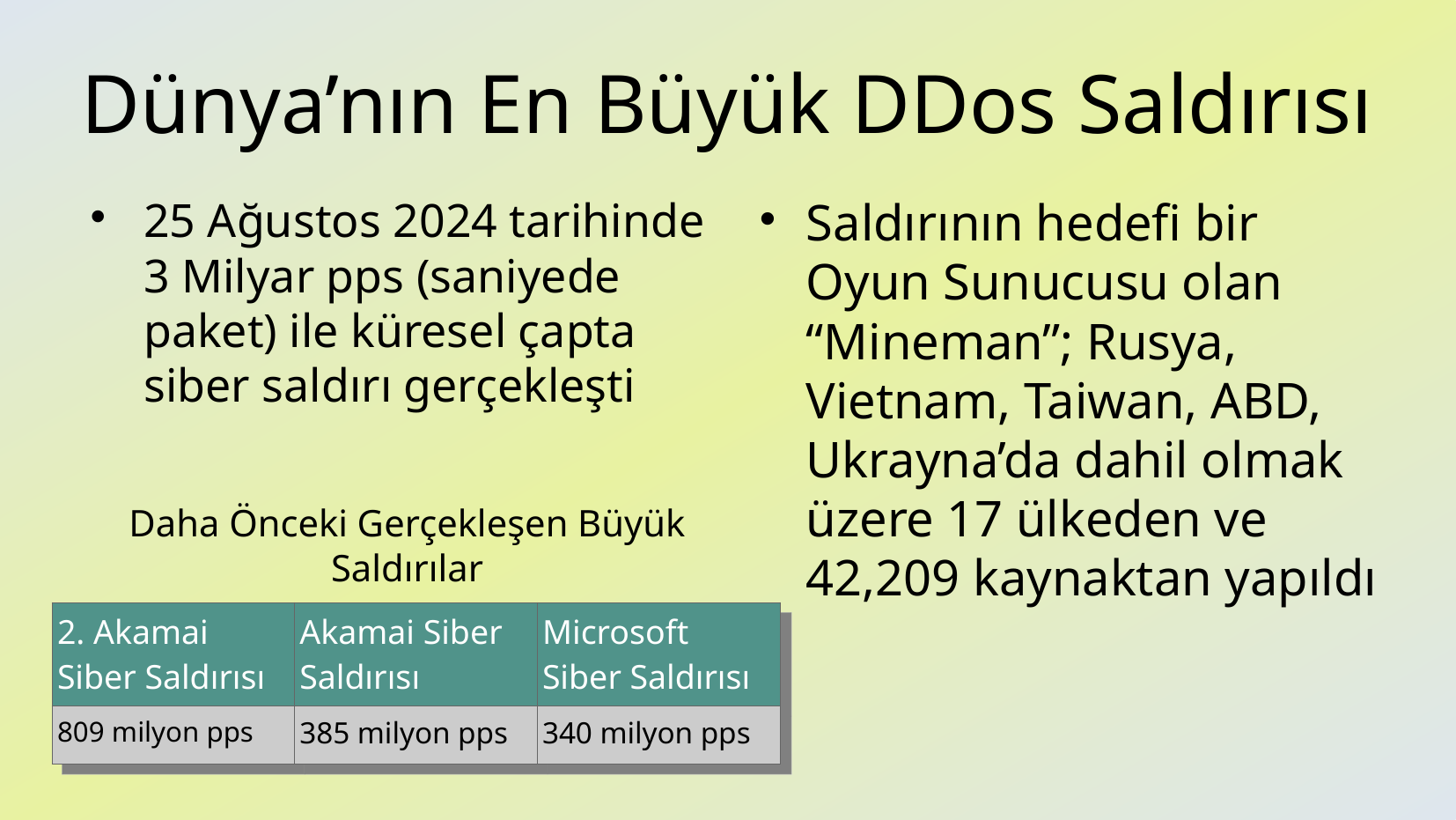

# Dünya’nın En Büyük DDos Saldırısı
25 Ağustos 2024 tarihinde 3 Milyar pps (saniyede paket) ile küresel çapta siber saldırı gerçekleşti
Saldırının hedefi bir Oyun Sunucusu olan “Mineman”; Rusya, Vietnam, Taiwan, ABD, Ukrayna’da dahil olmak üzere 17 ülkeden ve 42,209 kaynaktan yapıldı
Daha Önceki Gerçekleşen Büyük Saldırılar
| 2. Akamai Siber Saldırısı | Akamai Siber Saldırısı | Microsoft Siber Saldırısı |
| --- | --- | --- |
| 809 milyon pps | 385 milyon pps | 340 milyon pps |